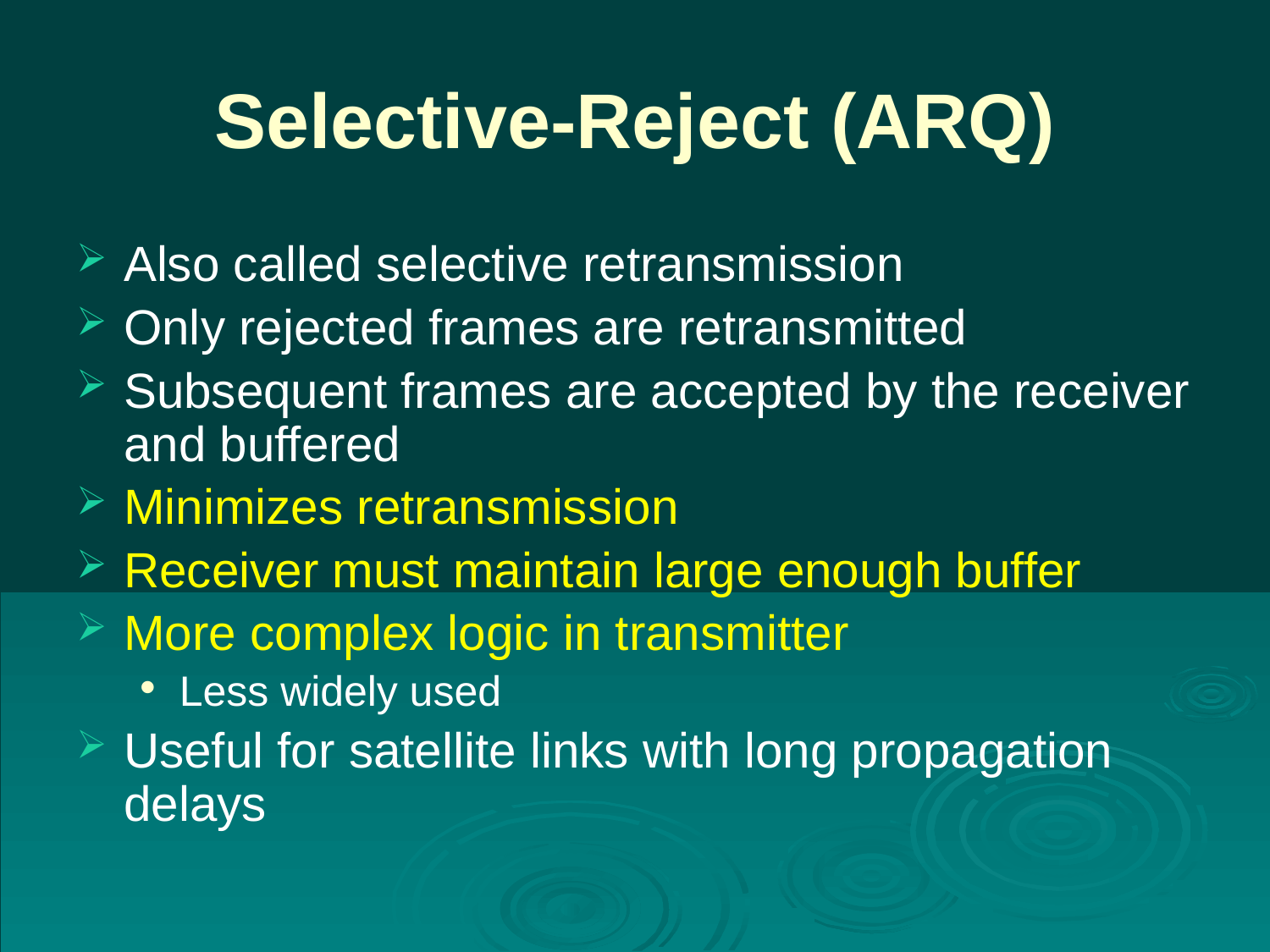

# Selective-Reject (ARQ)
Also called selective retransmission
Only rejected frames are retransmitted
Subsequent frames are accepted by the receiver and buffered
Minimizes retransmission
Receiver must maintain large enough buffer
More complex logic in transmitter
Less widely used
Useful for satellite links with long propagation delays